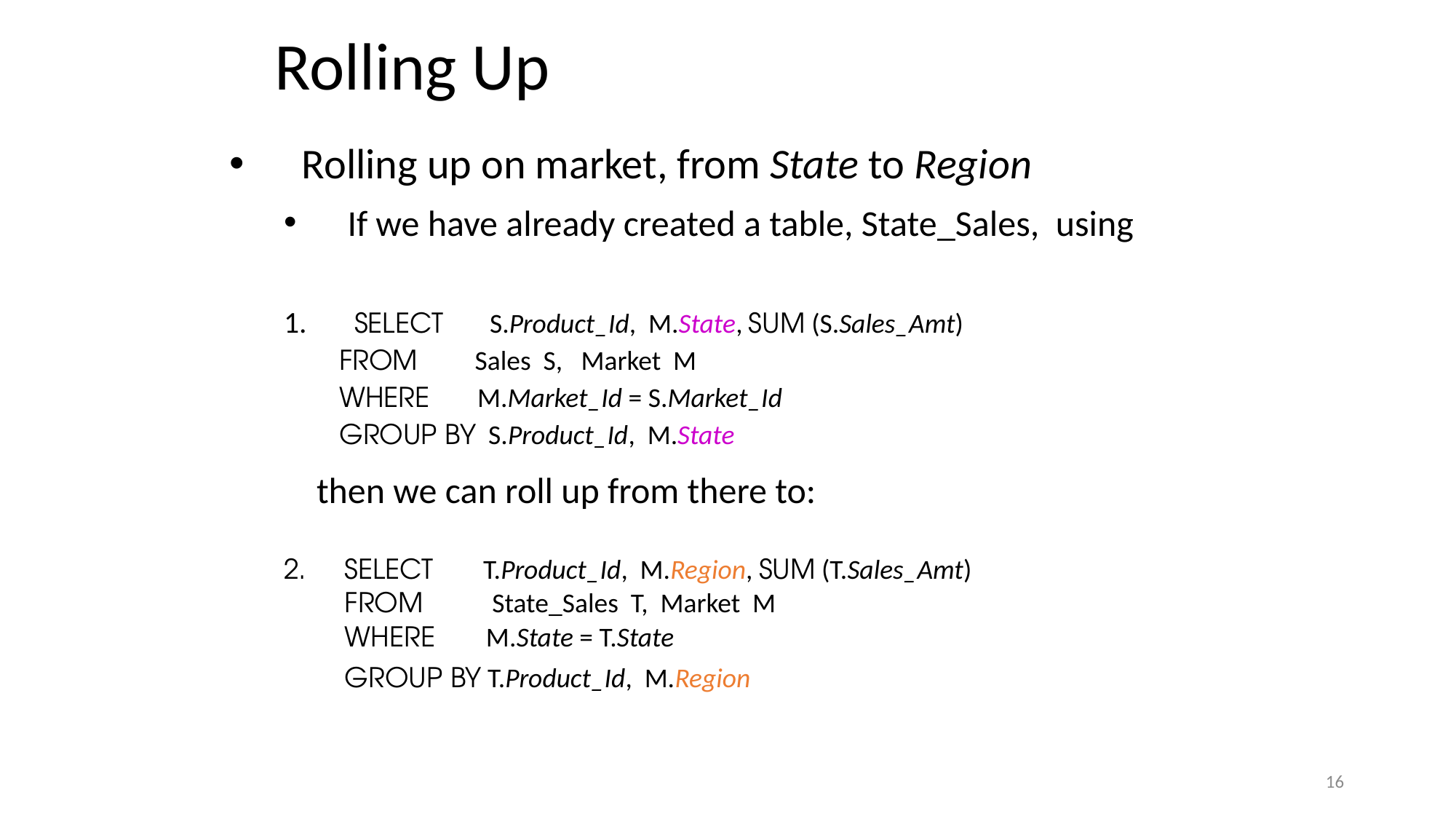

# Rolling Up
Rolling up on market, from State to Region
If we have already created a table, State_Sales,  using

 SELECT       S.Product_Id,  M.State, SUM (S.Sales_Amt)
         FROM         Sales  S,   Market  M
         WHERE       M.Market_Id = S.Market_Id
         GROUP BY  S.Product_Id,  M.State
    then we can roll up from there to:

2.     SELECT        T.Product_Id,  M.Region, SUM (T.Sales_Amt)
        FROM         State_Sales  T,  Market  M
        WHERE        M.State = T.State
        GROUP BY T.Product_Id,  M.Region
16